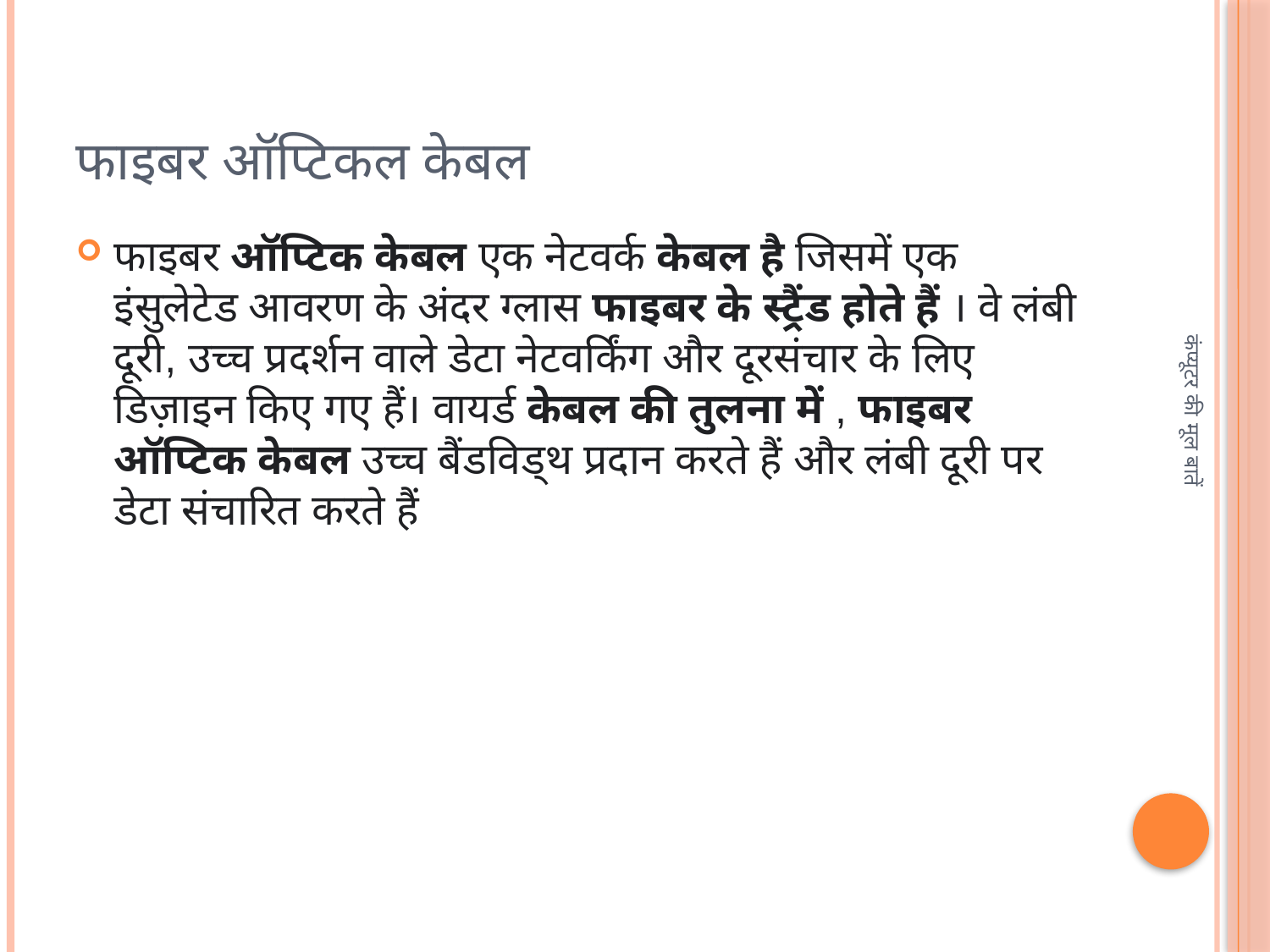

# फाइबर ऑप्टिकल केबल
फाइबर ऑप्टिक केबल एक नेटवर्क केबल है जिसमें एक इंसुलेटेड आवरण के अंदर ग्लास फाइबर के स्ट्रैंड होते हैं । वे लंबी दूरी, उच्च प्रदर्शन वाले डेटा नेटवर्किंग और दूरसंचार के लिए डिज़ाइन किए गए हैं। वायर्ड केबल की तुलना में , फाइबर ऑप्टिक केबल उच्च बैंडविड्थ प्रदान करते हैं और लंबी दूरी पर डेटा संचारित करते हैं
कंप्यूटर की मूल बातें
115